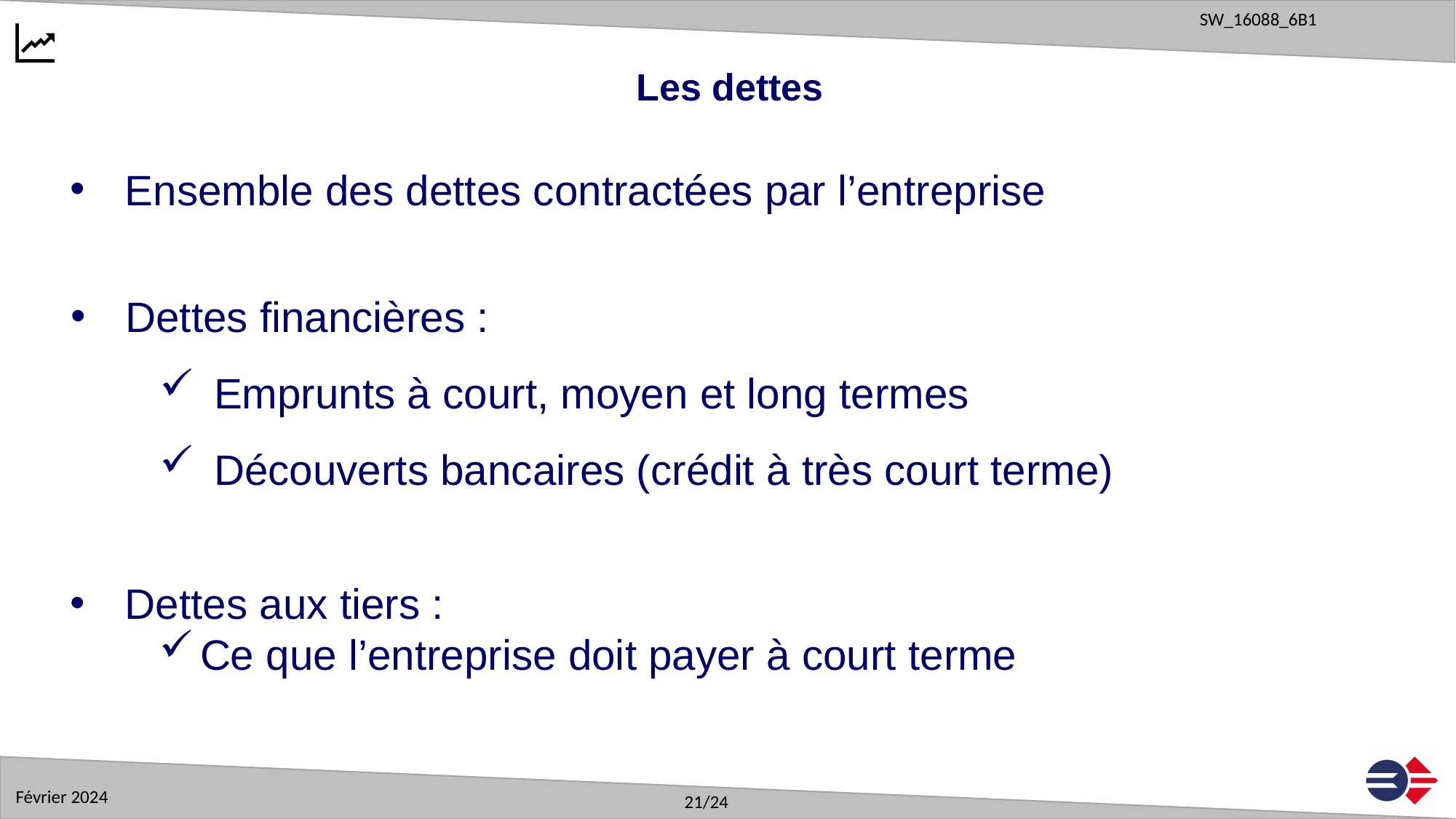

Les dettes
Ensemble des dettes contractées par l’entreprise
Dettes financières :
Emprunts à court, moyen et long termes
Découverts bancaires (crédit à très court terme)
Dettes aux tiers :
Ce que l’entreprise doit payer à court terme